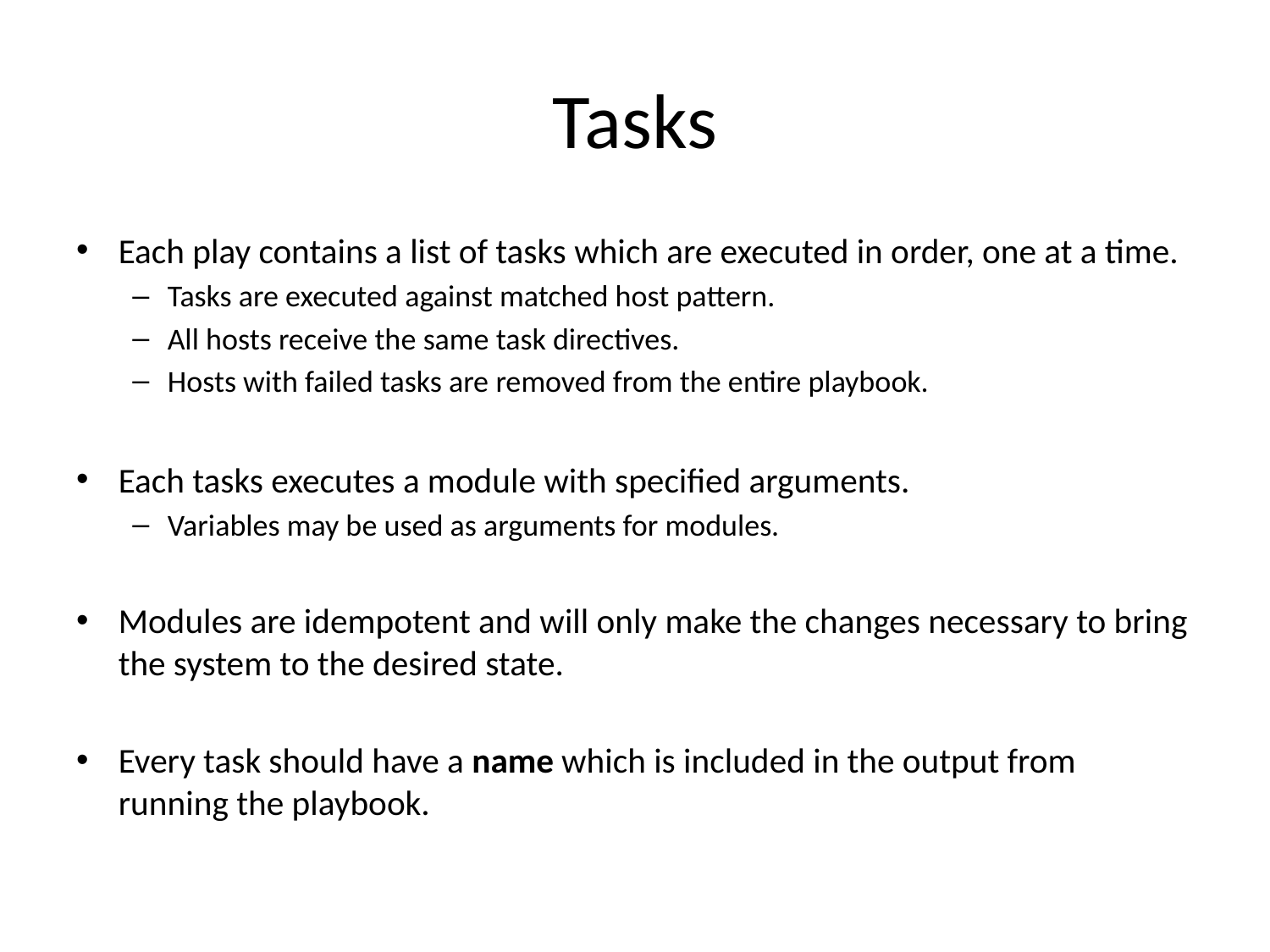

# Tasks
Each play contains a list of tasks which are executed in order, one at a time.
Tasks are executed against matched host pattern.
All hosts receive the same task directives.
Hosts with failed tasks are removed from the entire playbook.

Each tasks executes a module with specified arguments.
Variables may be used as arguments for modules.

Modules are idempotent and will only make the changes necessary to bring the system to the desired state.

Every task should have a name which is included in the output from running the playbook.